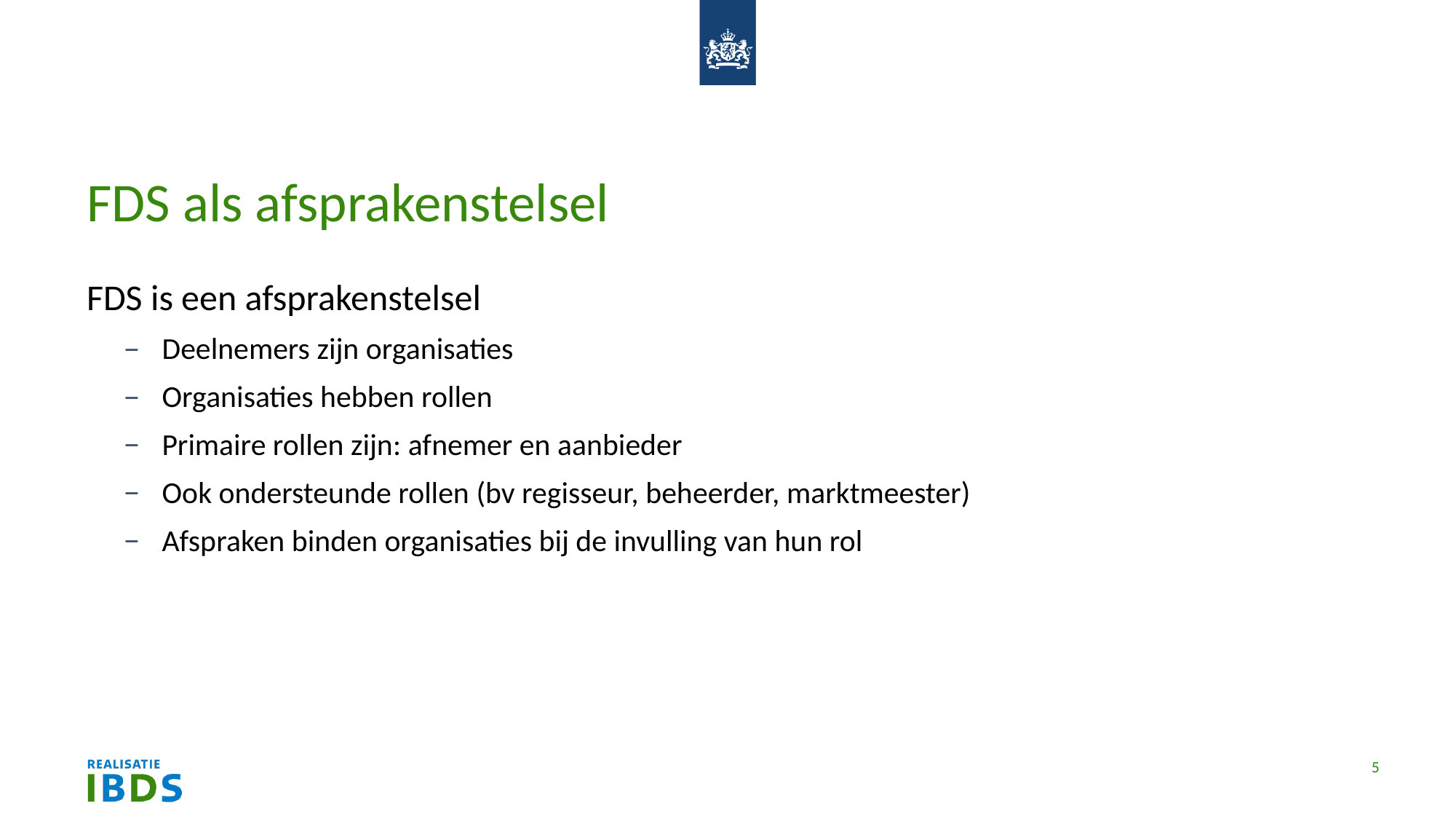

# FDS als afsprakenstelsel
FDS is een afsprakenstelsel
Deelnemers zijn organisaties
Organisaties hebben rollen
Primaire rollen zijn: afnemer en aanbieder
Ook ondersteunde rollen (bv regisseur, beheerder, marktmeester)
Afspraken binden organisaties bij de invulling van hun rol

5